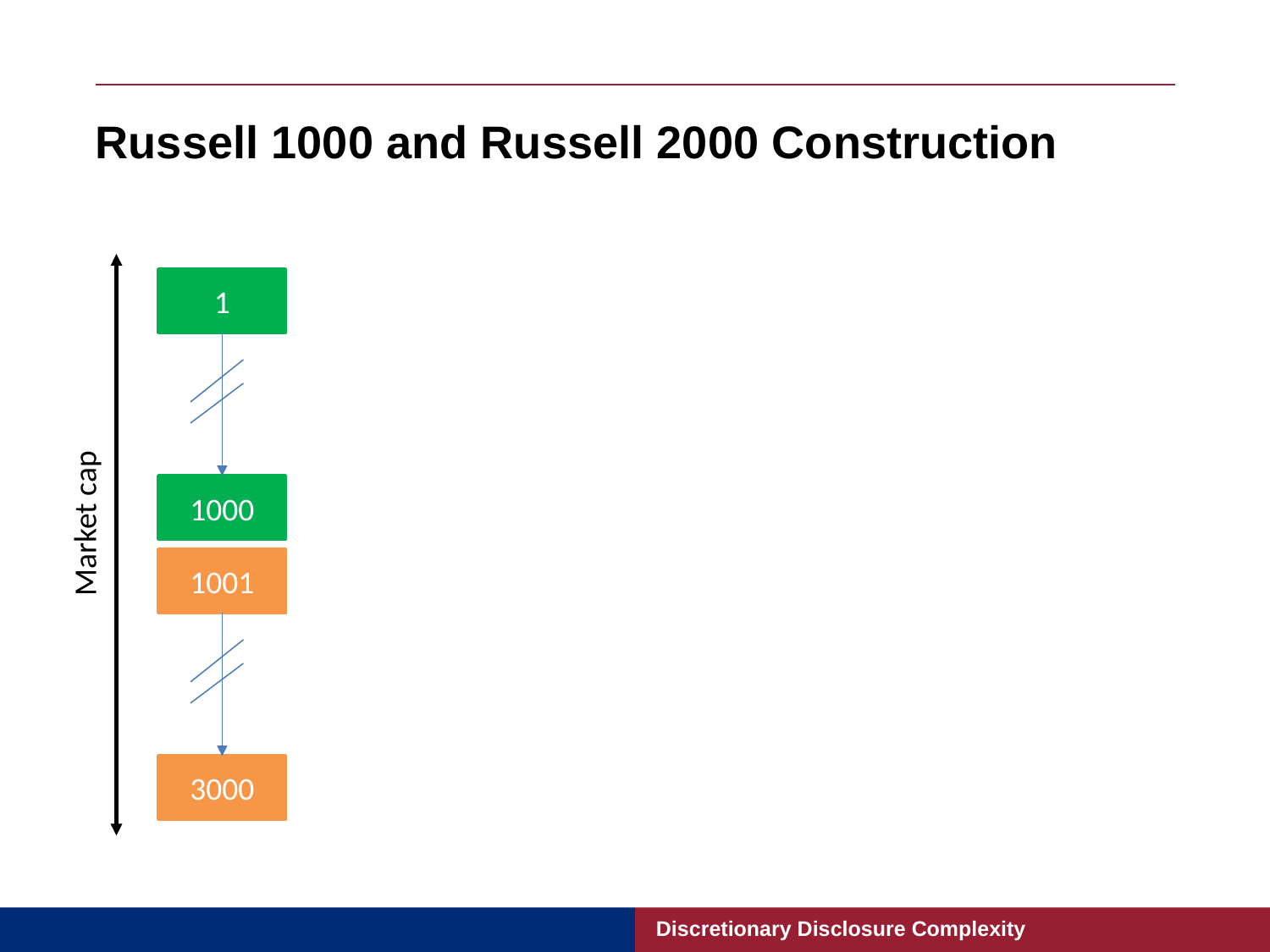

# Russell 1000 and Russell 2000 Construction
1
1000
Market cap
1001
3000
Discretionary Disclosure Complexity